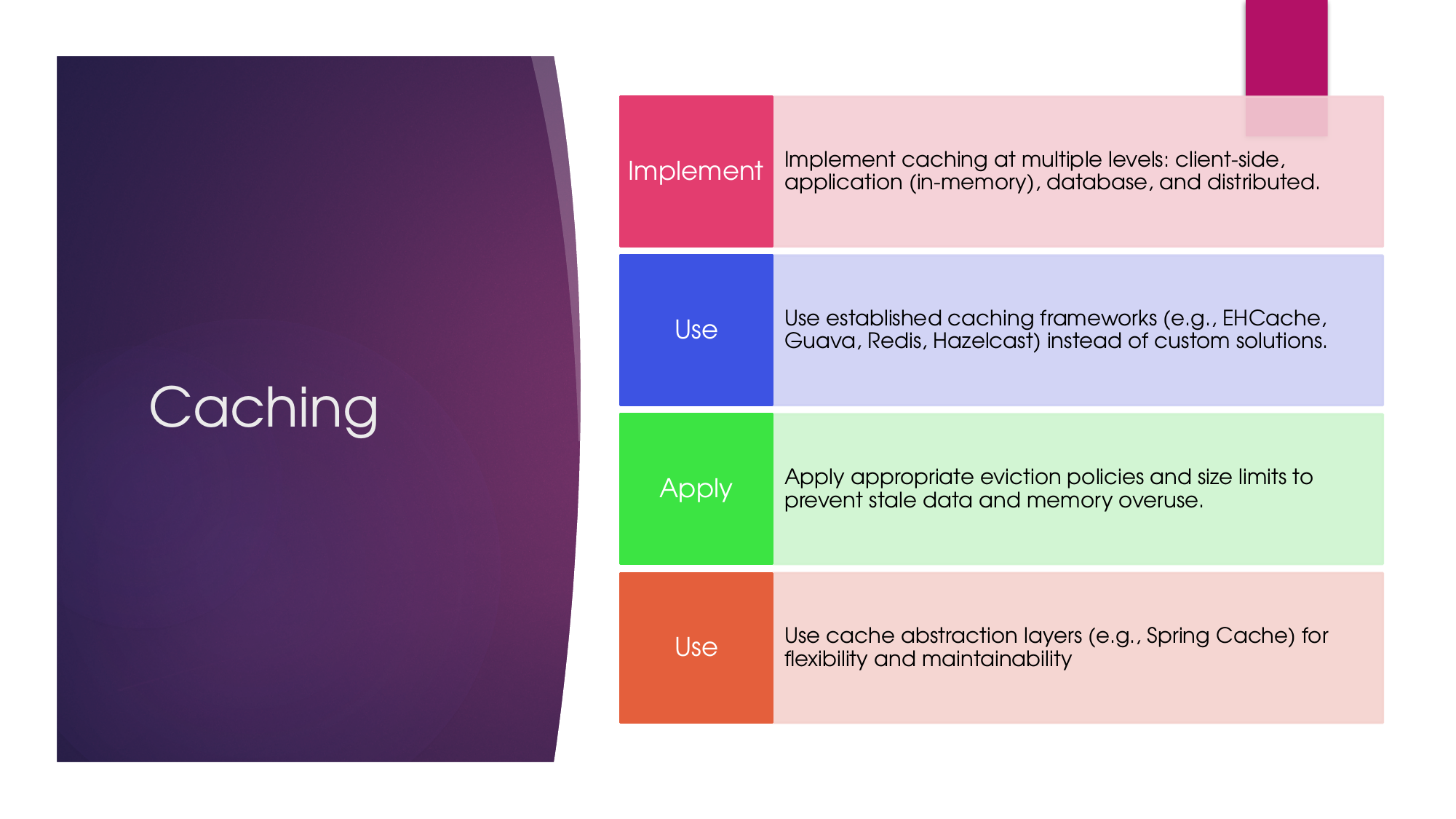

Implement caching at multiple levels: client-side, application (in-memory), database, and distributed.
Implement
Use established caching frameworks (e.g., EHCache, Guava, Redis, Hazelcast) instead of custom solutions.
Use
Apply appropriate eviction policies and size limits to prevent stale data and memory overuse.
Apply
Use cache abstraction layers (e.g., Spring Cache) for flexibility and maintainability
Use
# Caching